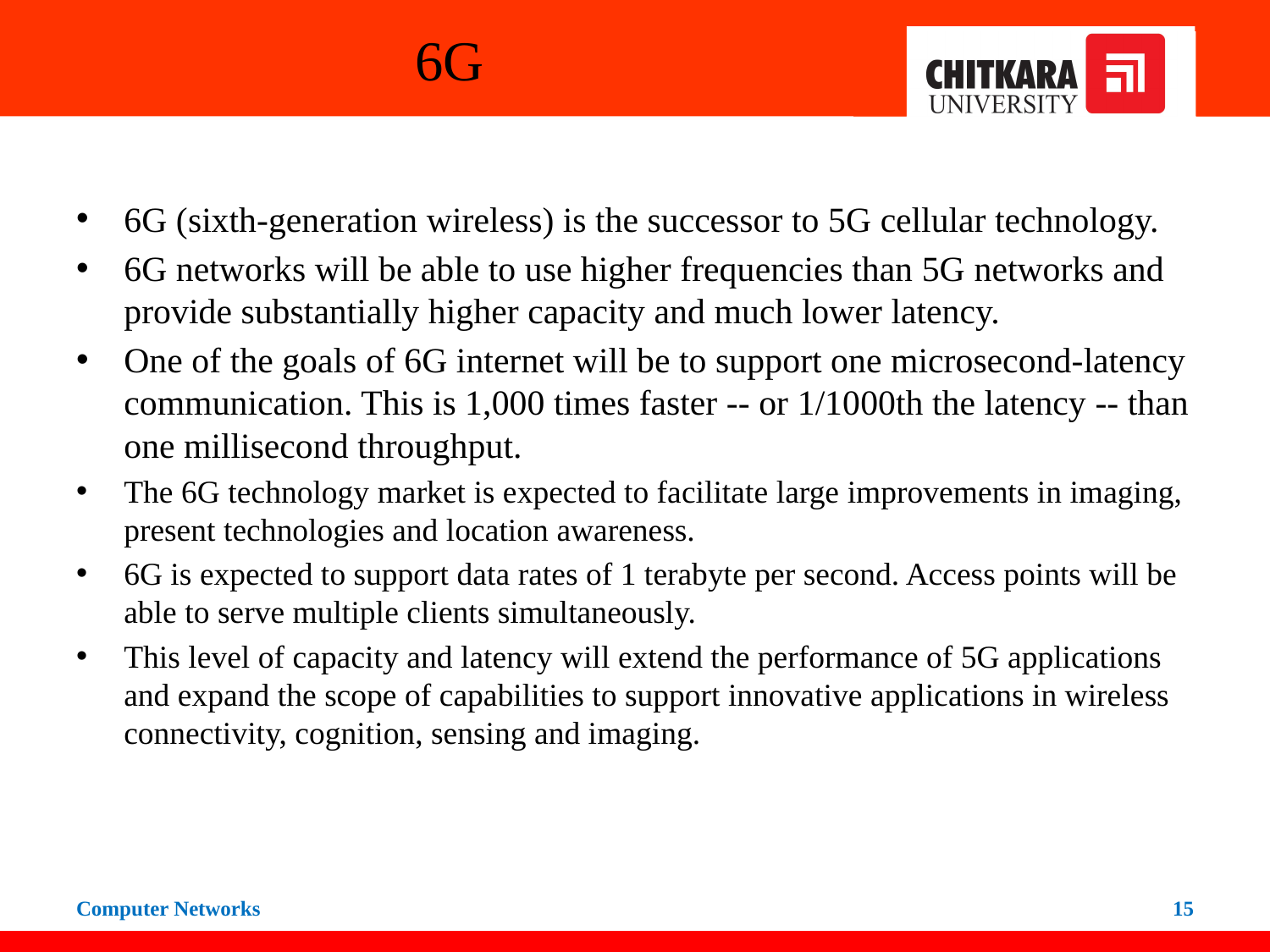

# 6G
6G (sixth-generation wireless) is the successor to 5G cellular technology.
6G networks will be able to use higher frequencies than 5G networks and provide substantially higher capacity and much lower latency.
One of the goals of 6G internet will be to support one microsecond-latency communication. This is 1,000 times faster -- or 1/1000th the latency -- than one millisecond throughput.
The 6G technology market is expected to facilitate large improvements in imaging, present technologies and location awareness.
6G is expected to support data rates of 1 terabyte per second. Access points will be able to serve multiple clients simultaneously.
This level of capacity and latency will extend the performance of 5G applications and expand the scope of capabilities to support innovative applications in wireless connectivity, cognition, sensing and imaging.
Computer Networks
15